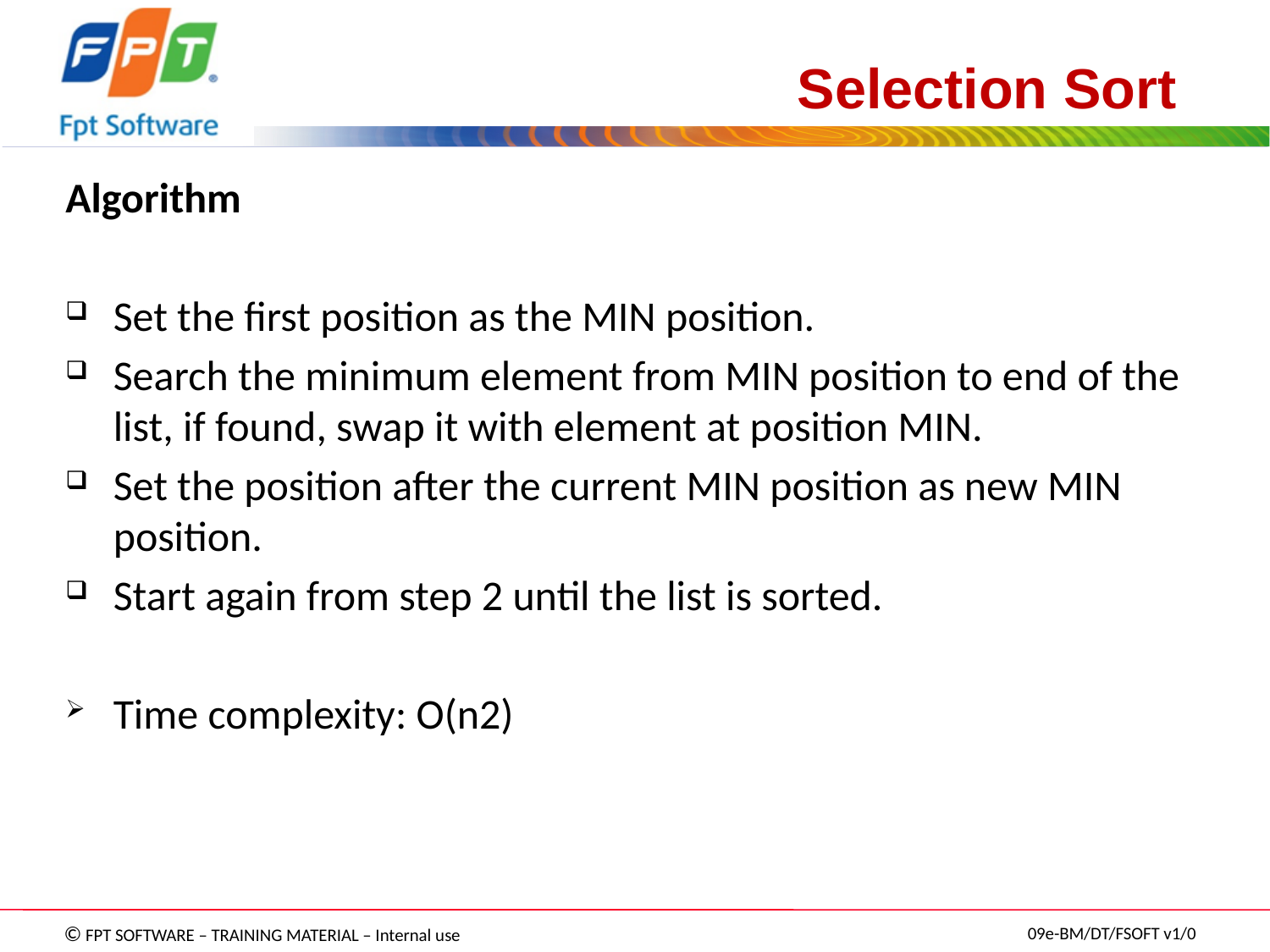

# Selection Sort
Algorithm

Set the first position as the MIN position.
Search the minimum element from MIN position to end of the list, if found, swap it with element at position MIN.
Set the position after the current MIN position as new MIN position.
Start again from step 2 until the list is sorted.

Time complexity: O(n2)